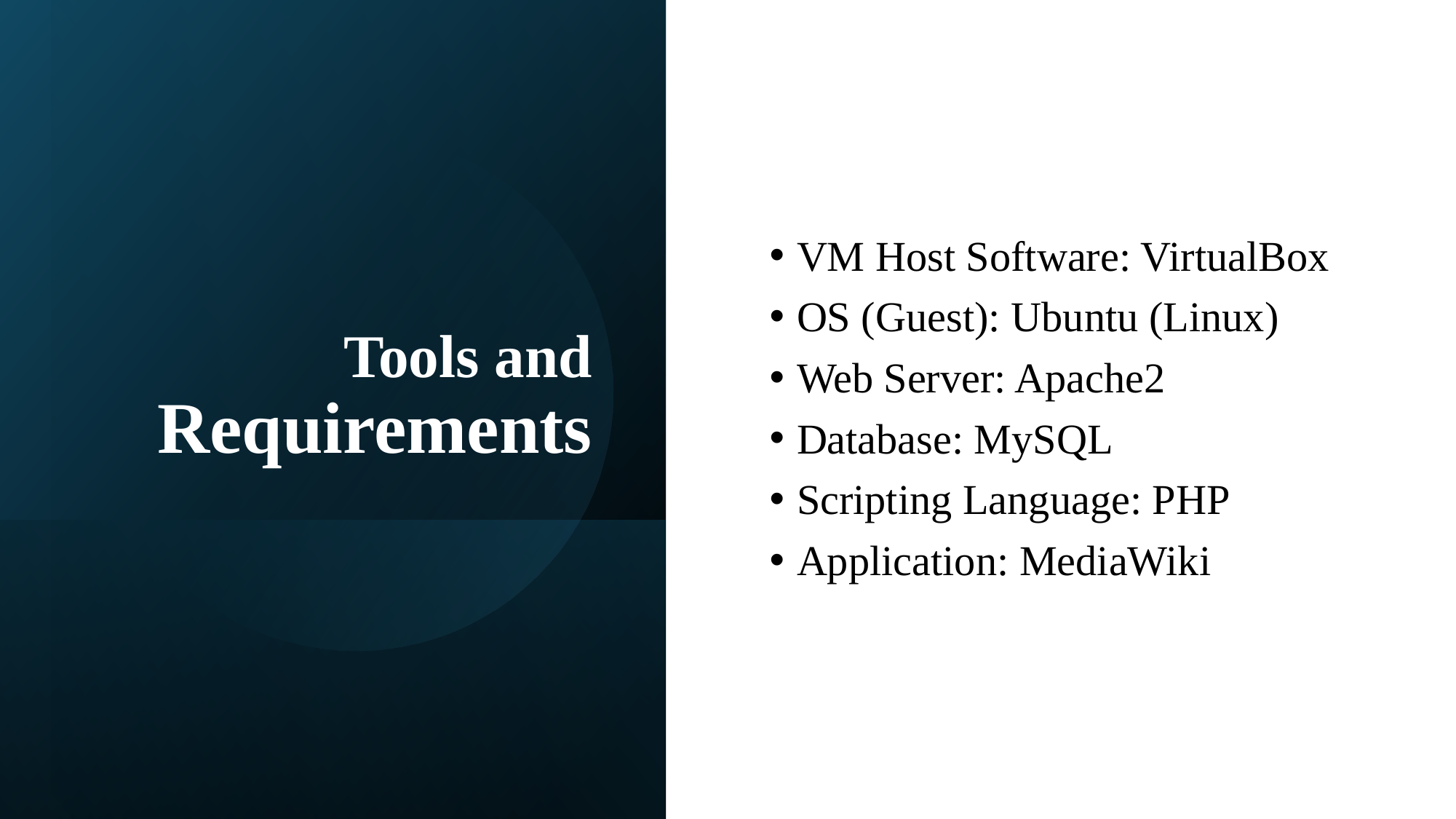

# Tools and Requirements

VM Host Software: VirtualBox
OS (Guest): Ubuntu (Linux)
Web Server: Apache2
Database: MySQL
Scripting Language: PHP
Application: MediaWiki